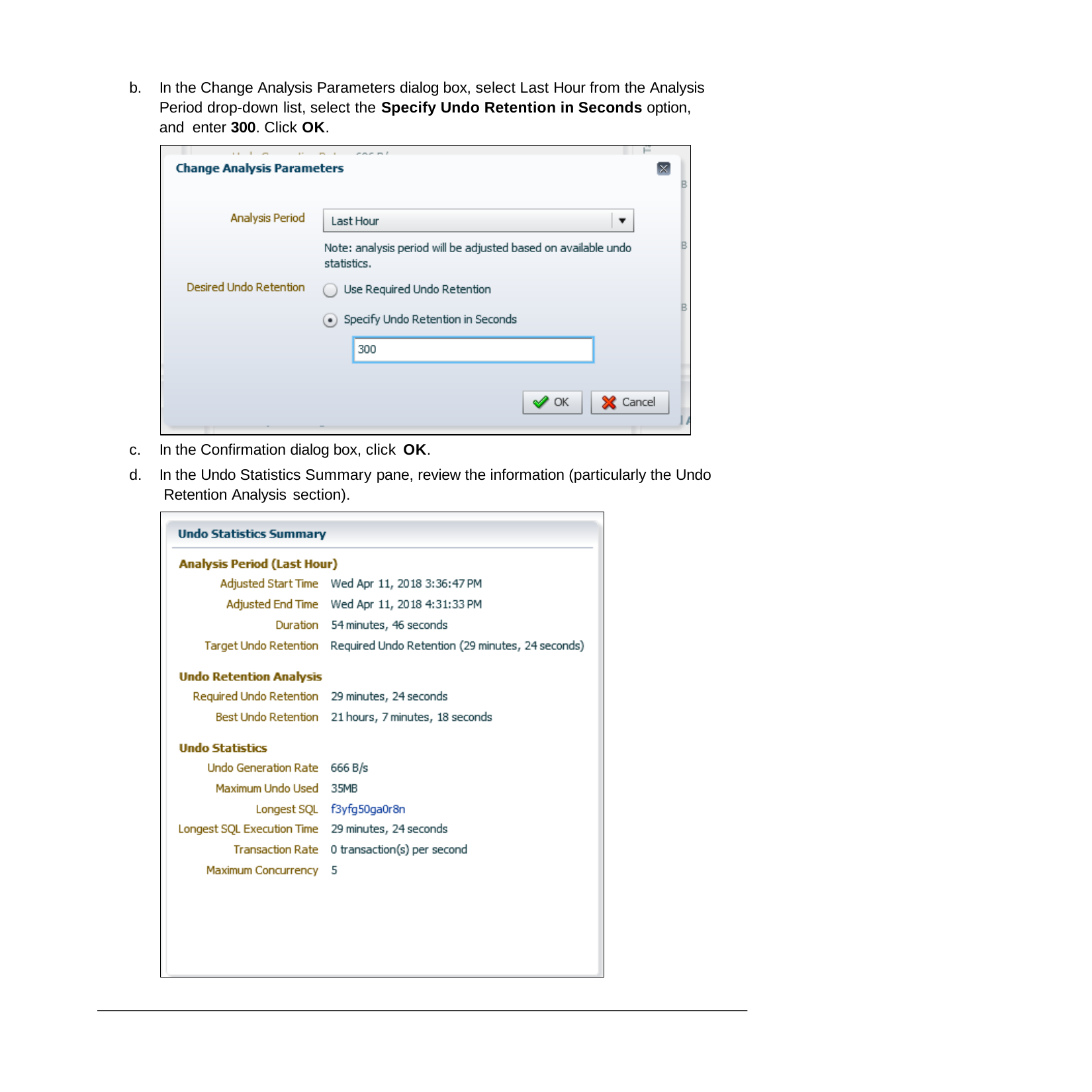

b.	In the Change Analysis Parameters dialog box, select Last Hour from the Analysis  Period drop-down list, select the Specify Undo Retention in Seconds option, and  enter 300. Click OK.

In the Confirmation dialog box, click OK.
In the Undo Statistics Summary pane, review the information (particularly the Undo  Retention Analysis section).